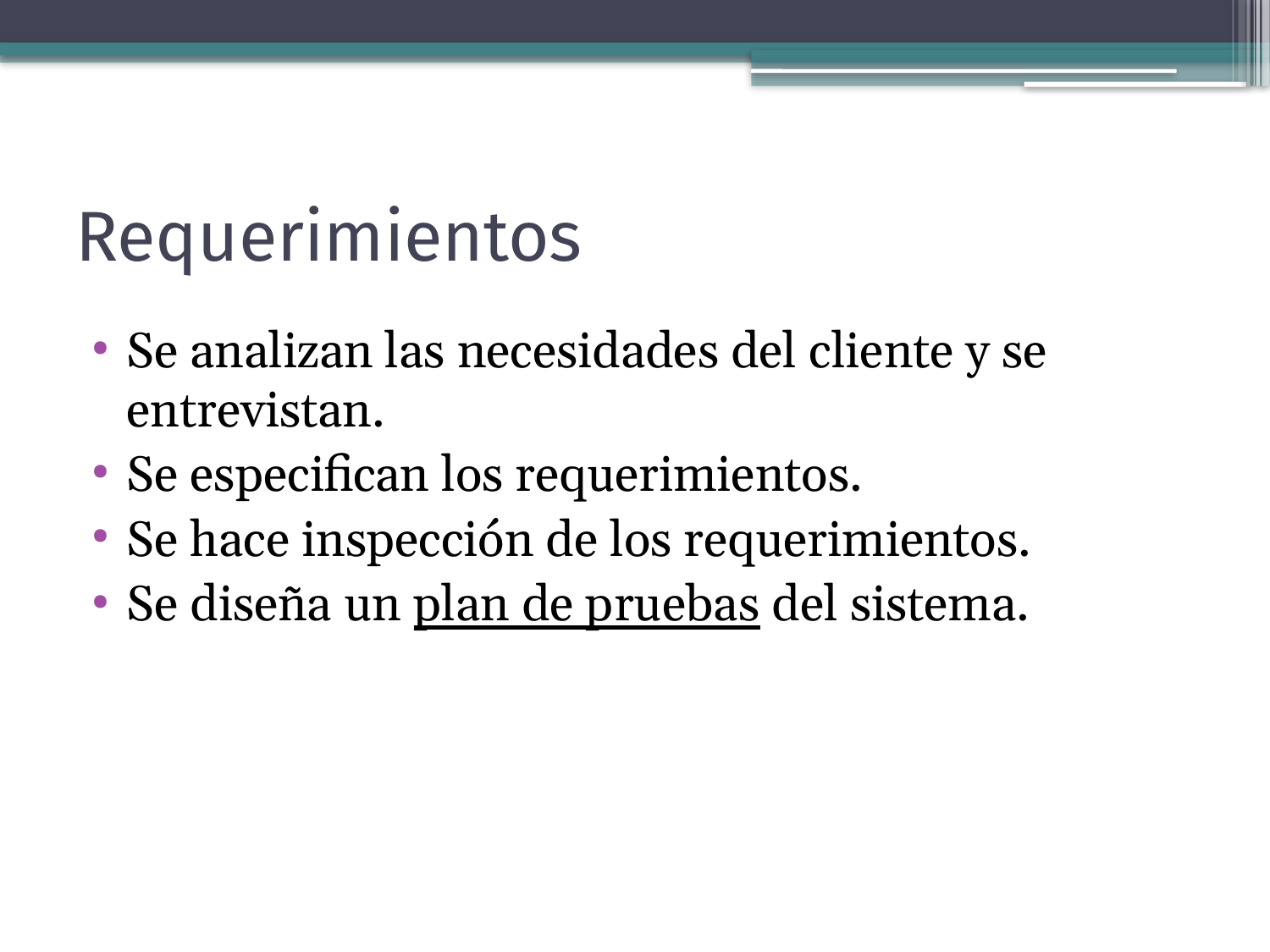

# Requerimientos
Se analizan las necesidades del cliente y se entrevistan.
Se especifican los requerimientos.
Se hace inspección de los requerimientos.
Se diseña un plan de pruebas del sistema.